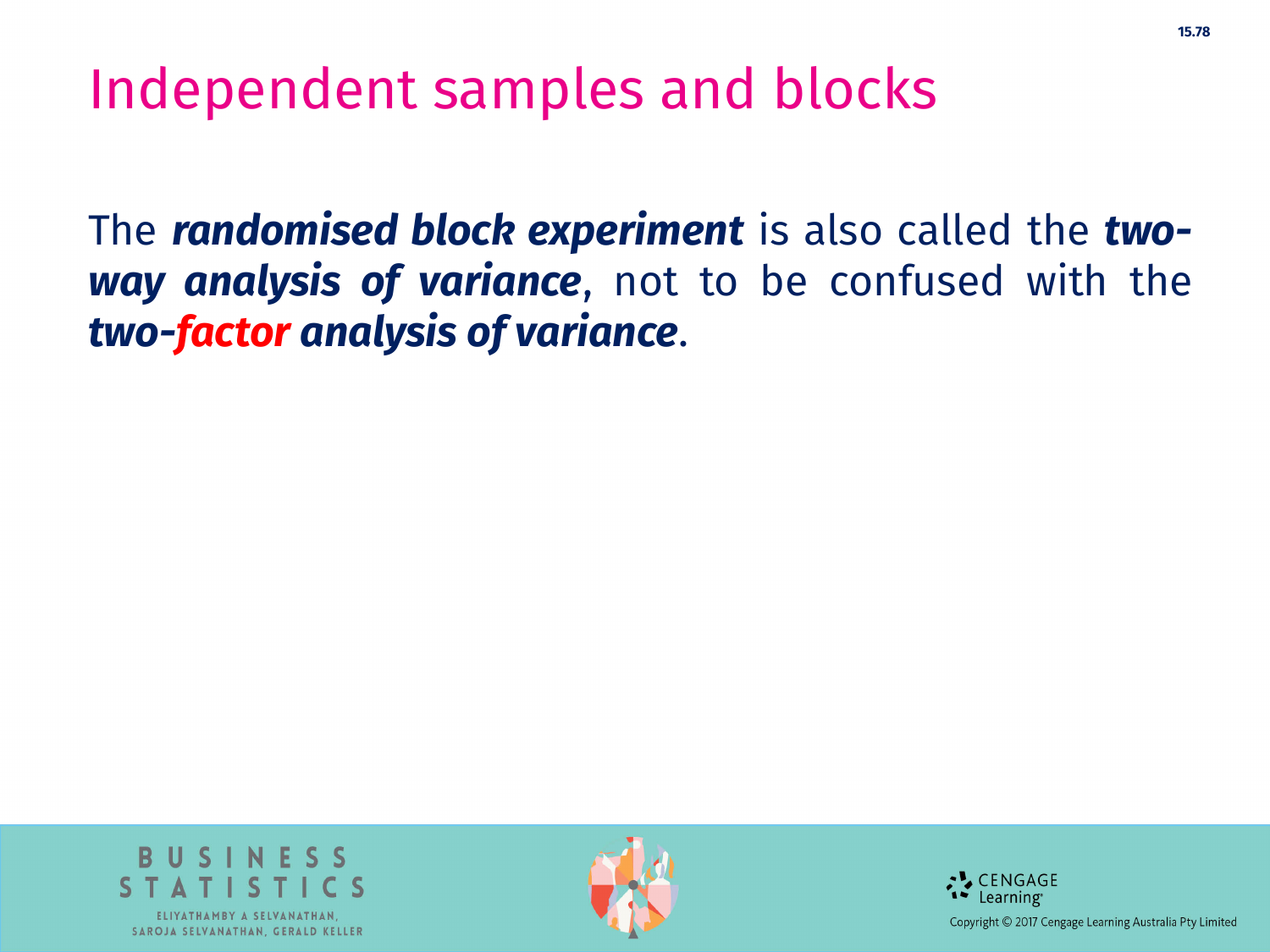

15.78
# Independent samples and blocks
The randomised block experiment is also called the two-way analysis of variance, not to be confused with the two-factor analysis of variance.